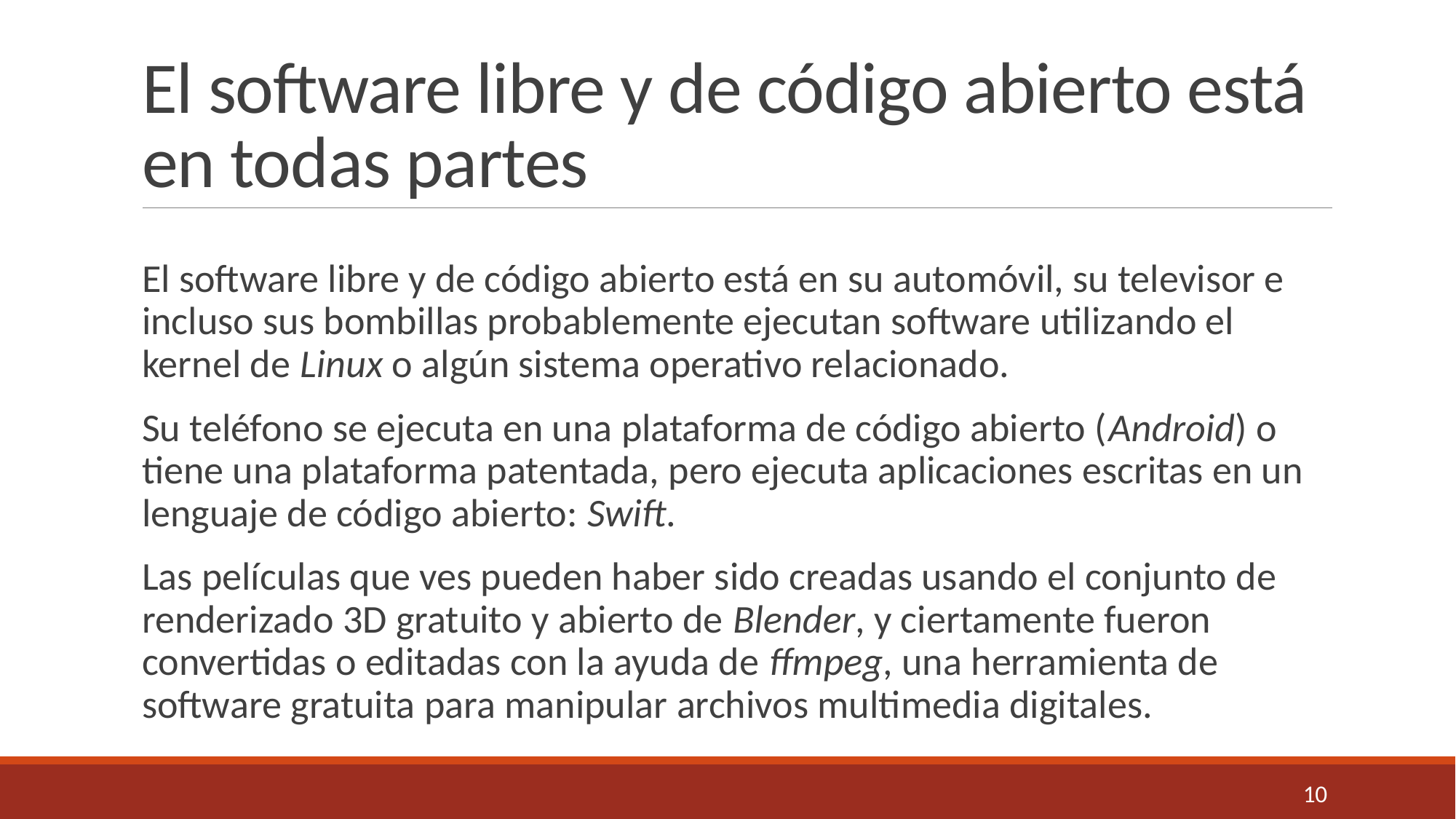

# El software libre y de código abierto está en todas partes
El software libre y de código abierto está en su automóvil, su televisor e incluso sus bombillas probablemente ejecutan software utilizando el kernel de Linux o algún sistema operativo relacionado.
Su teléfono se ejecuta en una plataforma de código abierto (Android) o tiene una plataforma patentada, pero ejecuta aplicaciones escritas en un lenguaje de código abierto: Swift.
Las películas que ves pueden haber sido creadas usando el conjunto de renderizado 3D gratuito y abierto de Blender, y ciertamente fueron convertidas o editadas con la ayuda de ffmpeg, una herramienta de software gratuita para manipular archivos multimedia digitales.
10